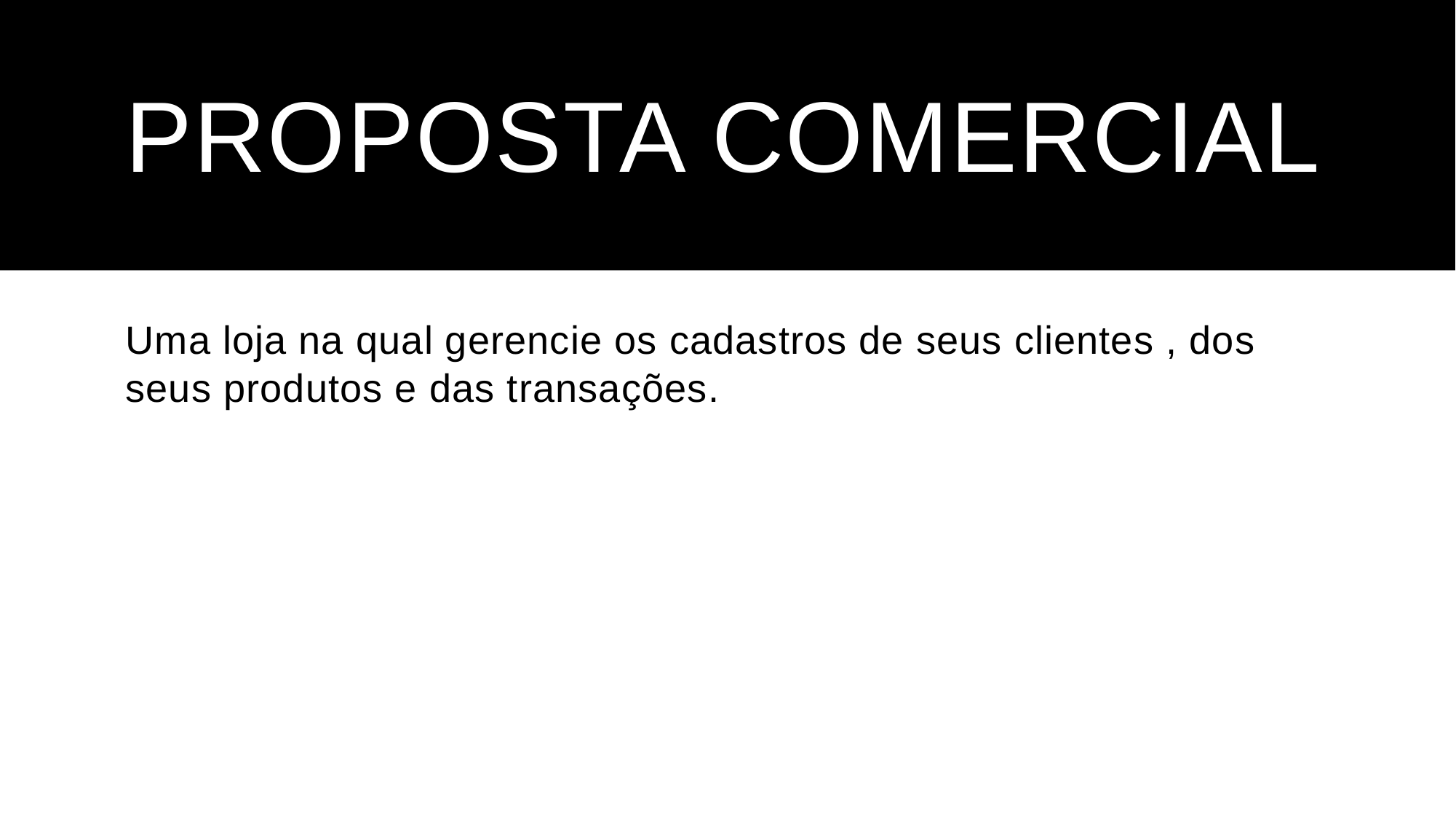

# Proposta comercial
Uma loja na qual gerencie os cadastros de seus clientes , dos seus produtos e das transações.